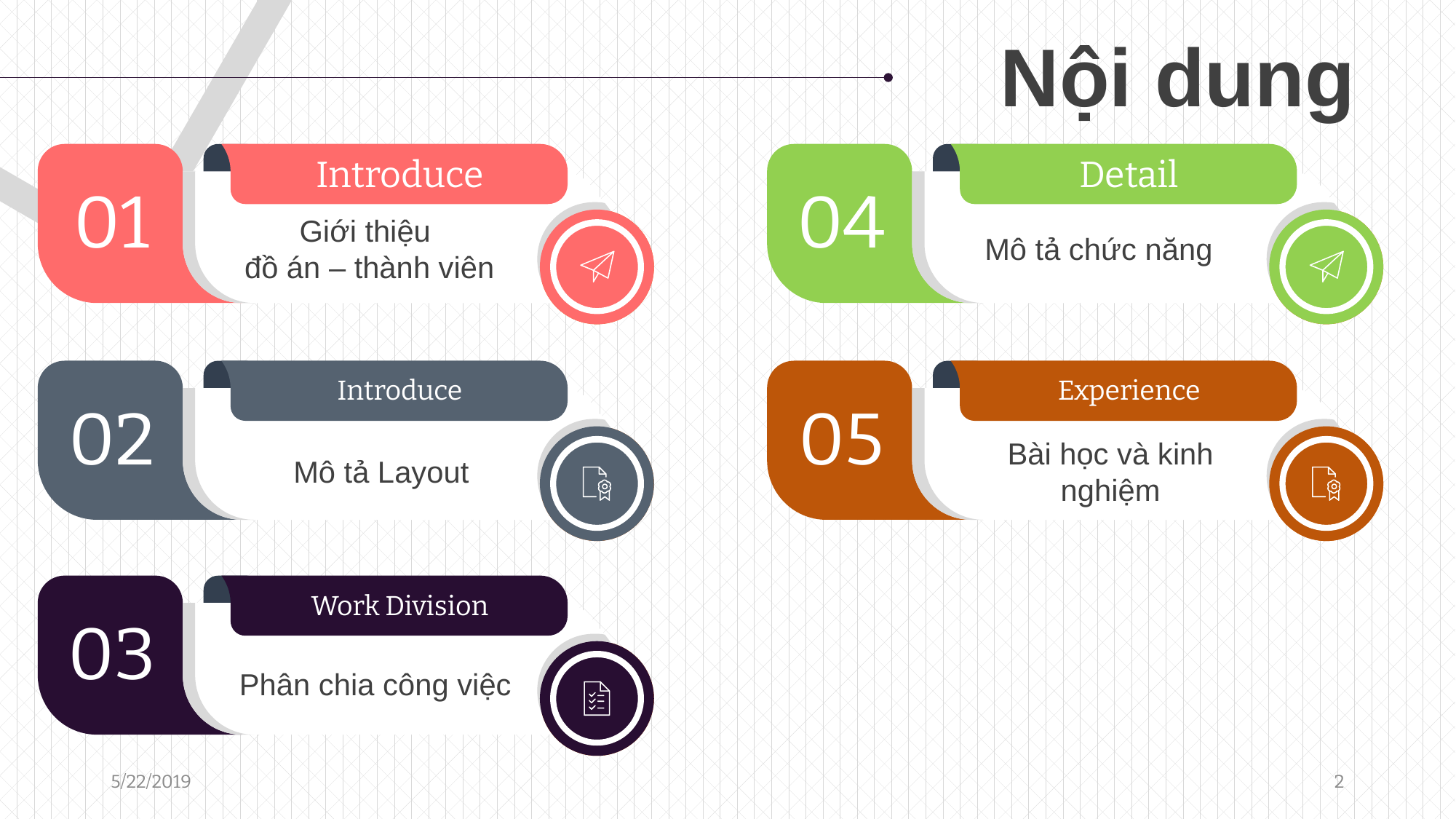

Nội dung

Introduce
01
Giới thiệu
đồ án – thành viên

Detail
04
Mô tả chức năng

Introduce

02

Experience

05

Bài học và kinh nghiệm
Mô tả Layout

Work Division

03

Phân chia công việc
5/22/2019
2